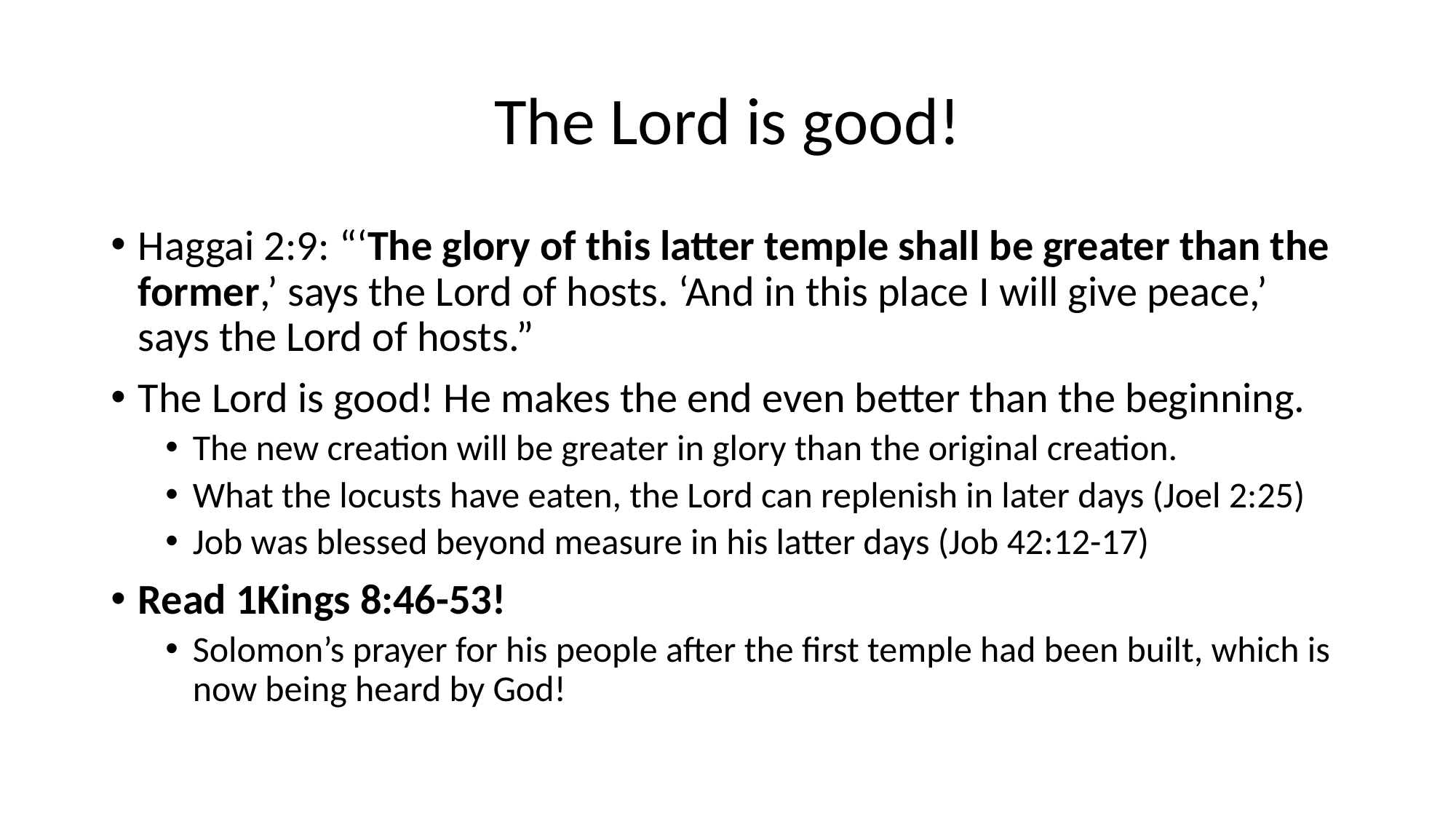

# The Lord is good!
Haggai 2:9: “‘The glory of this latter temple shall be greater than the former,’ says the Lord of hosts. ‘And in this place I will give peace,’ says the Lord of hosts.”
The Lord is good! He makes the end even better than the beginning.
The new creation will be greater in glory than the original creation.
What the locusts have eaten, the Lord can replenish in later days (Joel 2:25)
Job was blessed beyond measure in his latter days (Job 42:12-17)
Read 1Kings 8:46-53!
Solomon’s prayer for his people after the first temple had been built, which is now being heard by God!